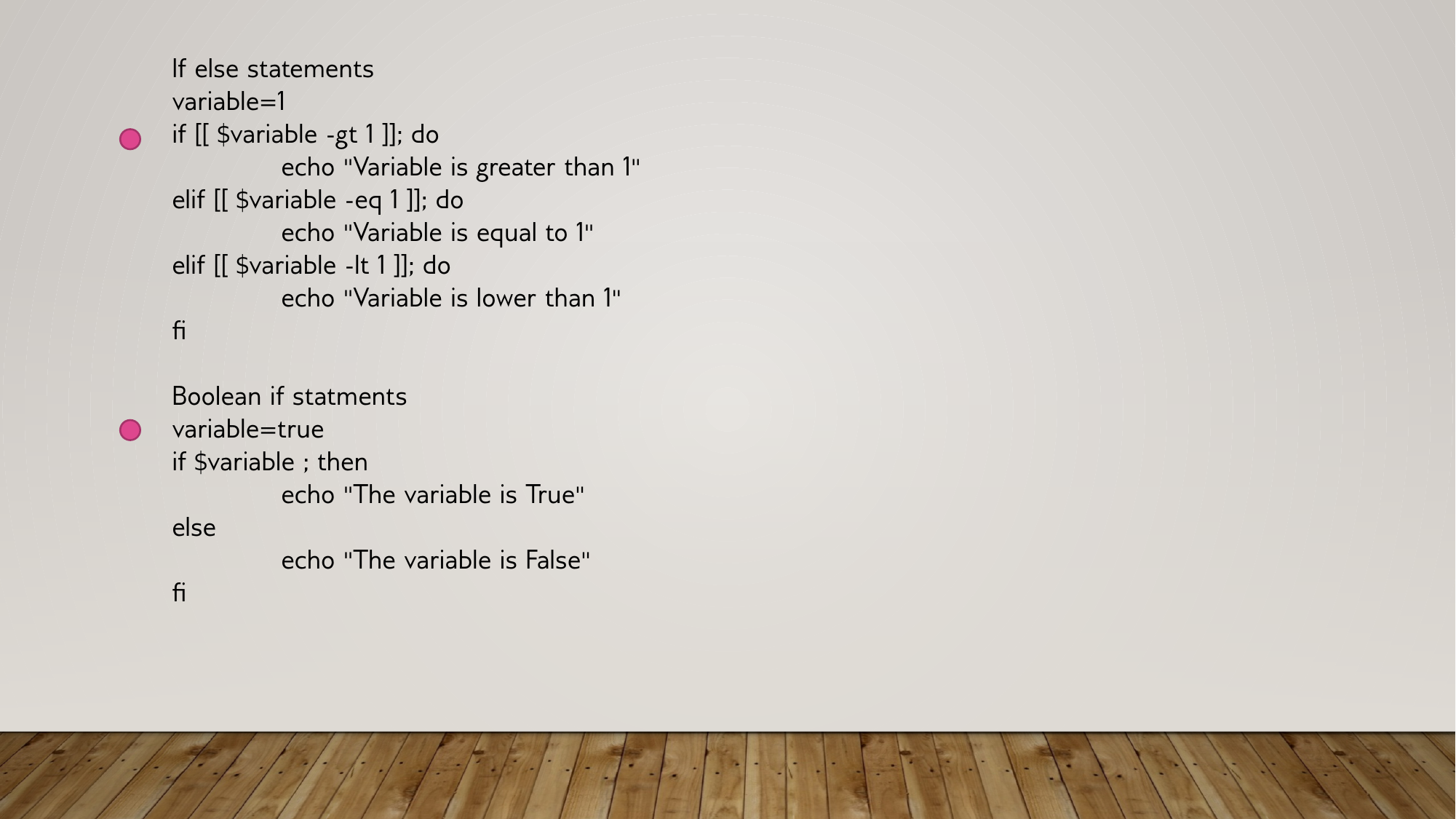

If else statements
variable=1
if [[ $variable -gt 1 ]]; do
	echo "Variable is greater than 1"
elif [[ $variable -eq 1 ]]; do
	echo "Variable is equal to 1"
elif [[ $variable -lt 1 ]]; do
	echo "Variable is lower than 1"
fi

Boolean if statments
variable=true
if $variable ; then
	echo "The variable is True"
else
	echo "The variable is False"
fi